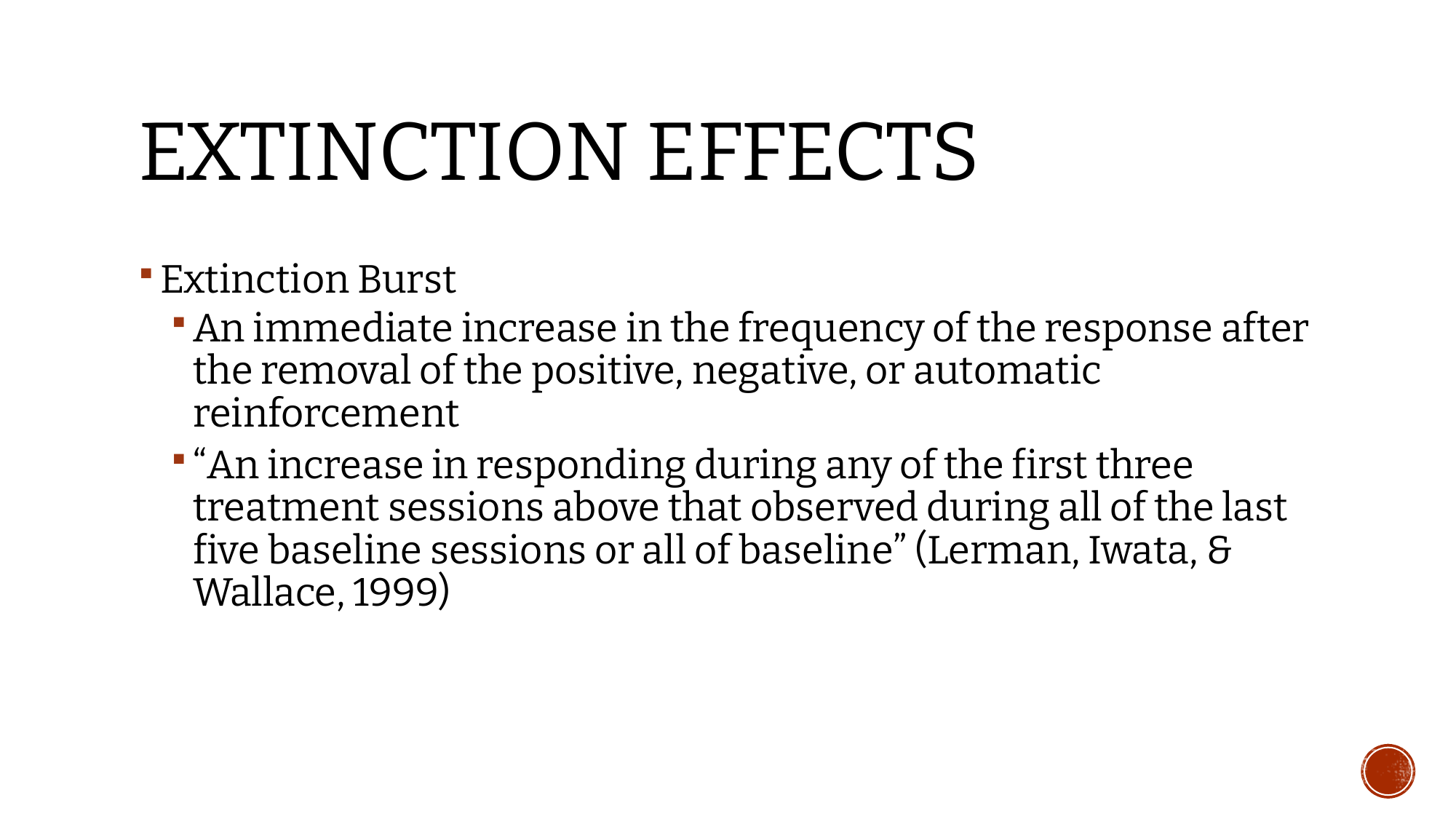

# Extinction Effects
Extinction Burst
An immediate increase in the frequency of the response after the removal of the positive, negative, or automatic reinforcement
“An increase in responding during any of the first three treatment sessions above that observed during all of the last five baseline sessions or all of baseline” (Lerman, Iwata, & Wallace, 1999)